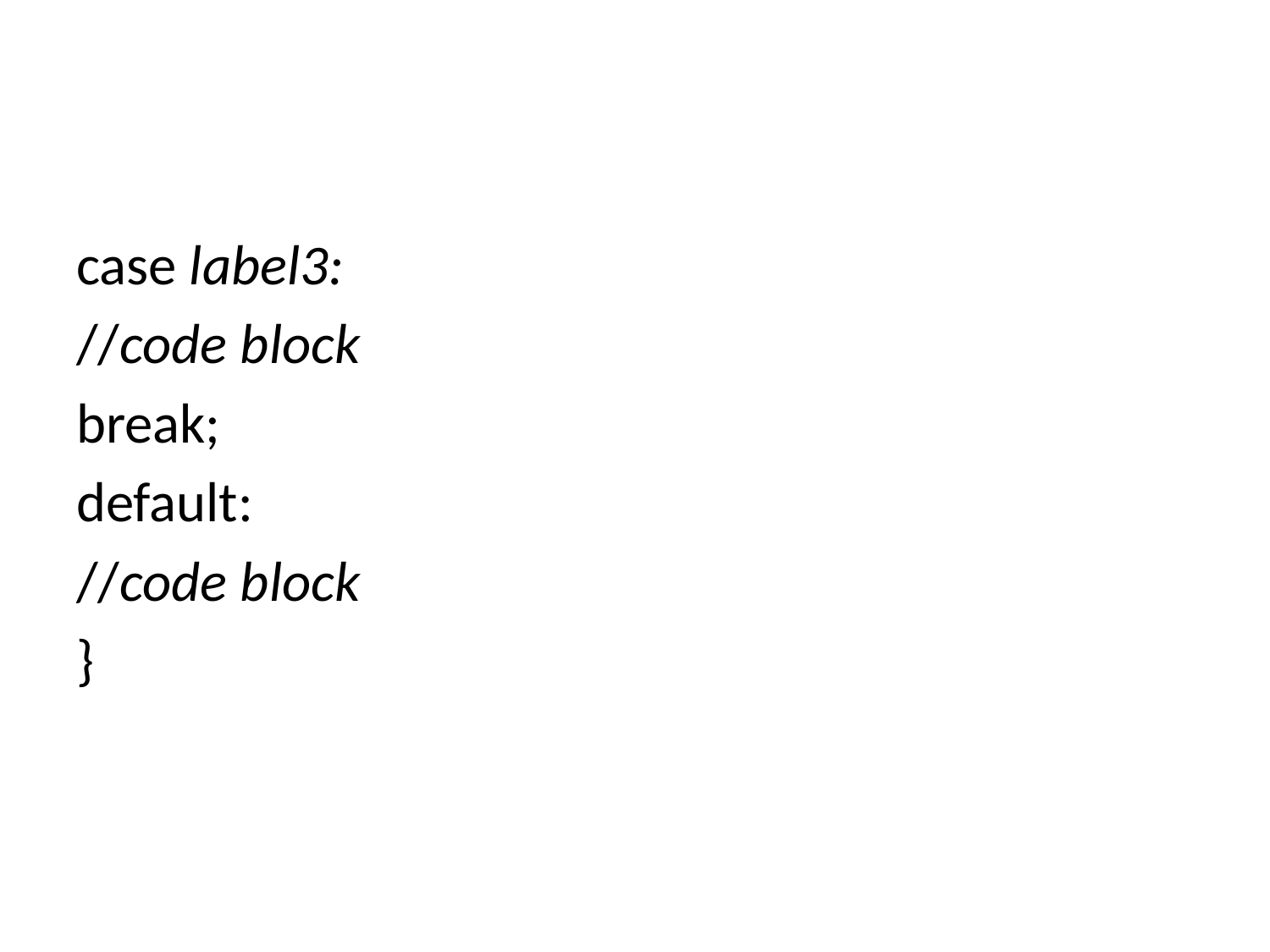

#
case label3:
//code block
break;
default:
//code block
}